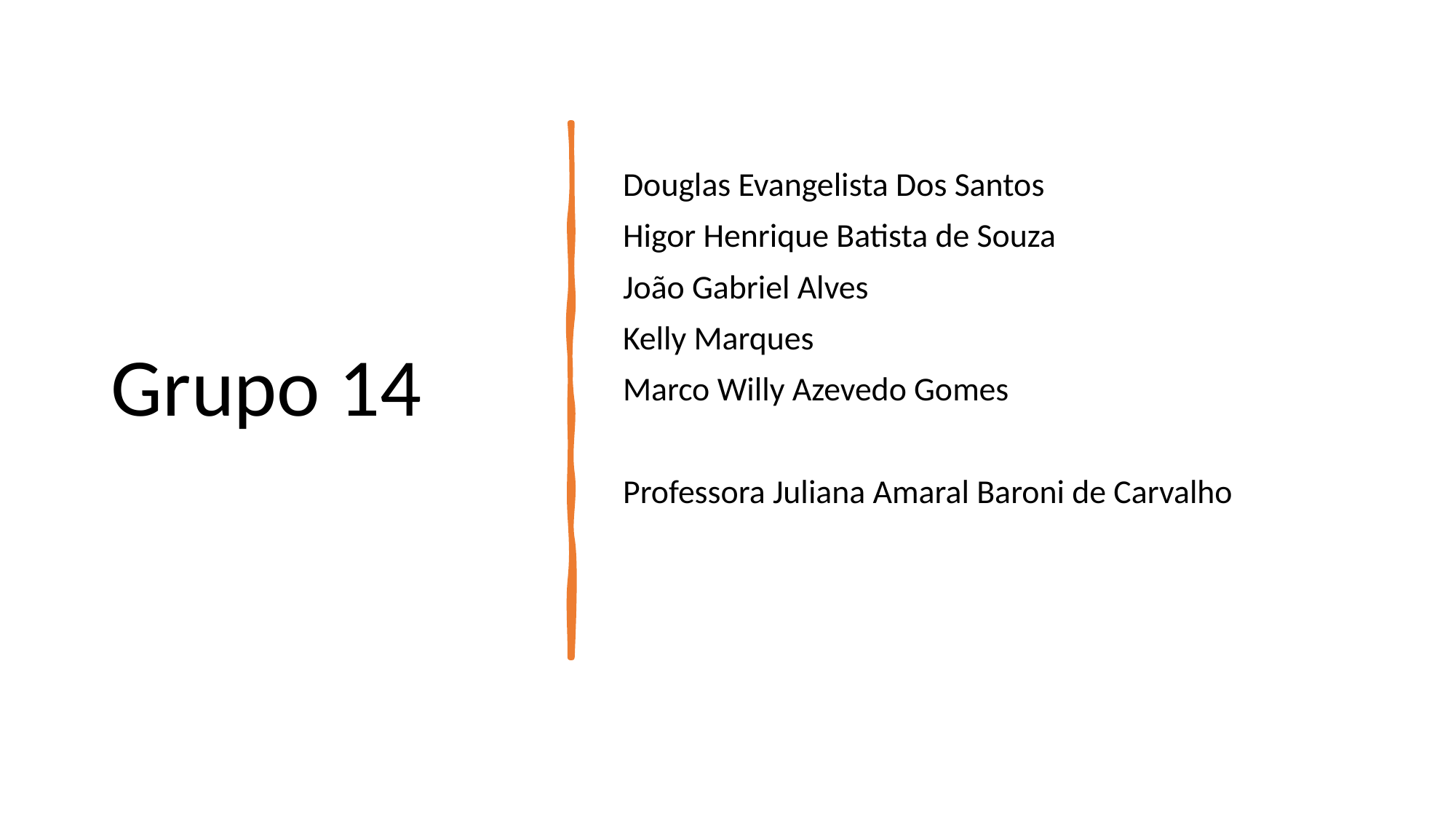

# Grupo 14
Douglas Evangelista Dos Santos
Higor Henrique Batista de Souza
João Gabriel Alves
Kelly Marques
Marco Willy Azevedo Gomes

Professora Juliana Amaral Baroni de Carvalho